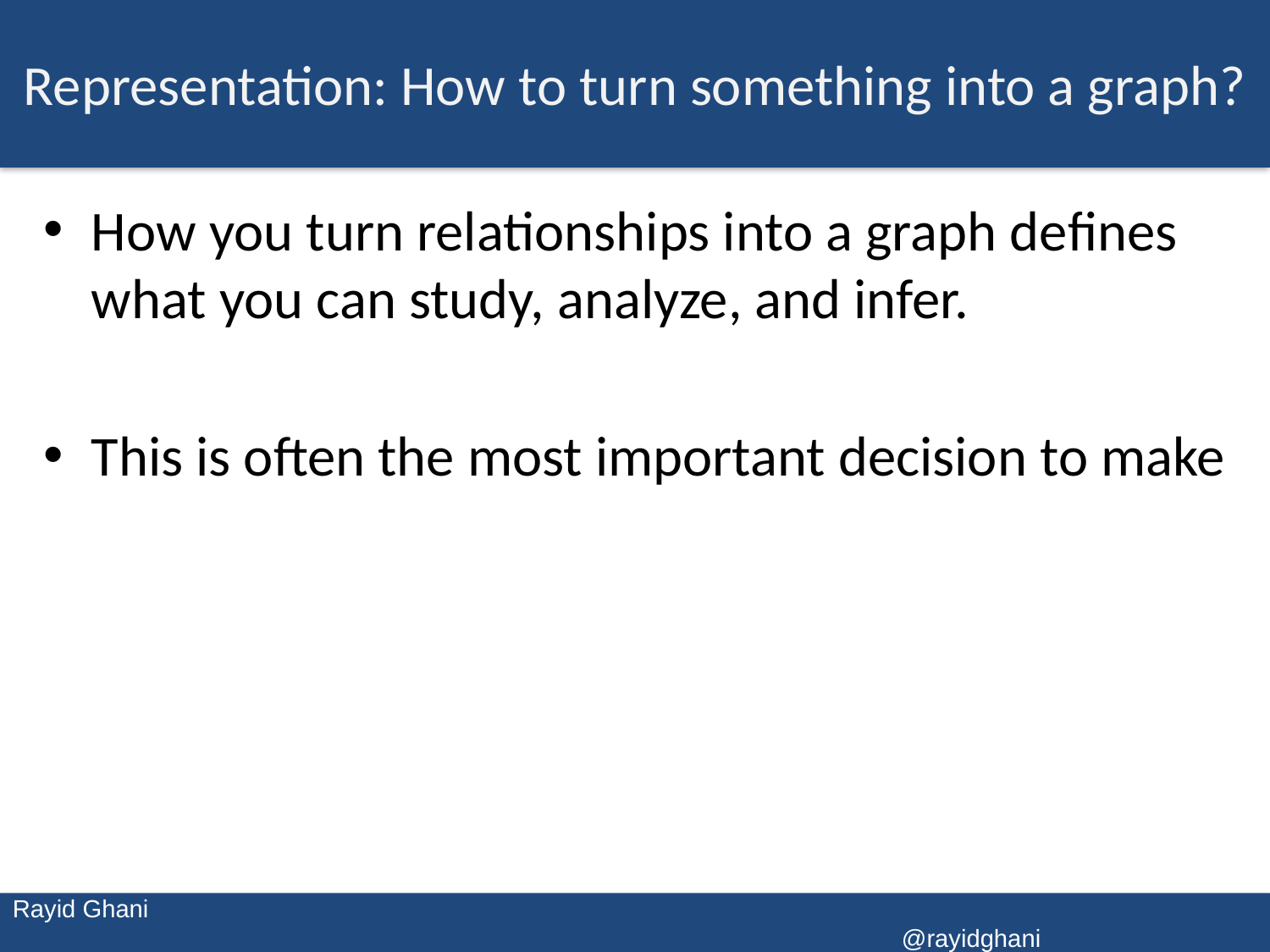

# Representation: How to turn something into a graph?
How you turn relationships into a graph defines what you can study, analyze, and infer.

This is often the most important decision to make